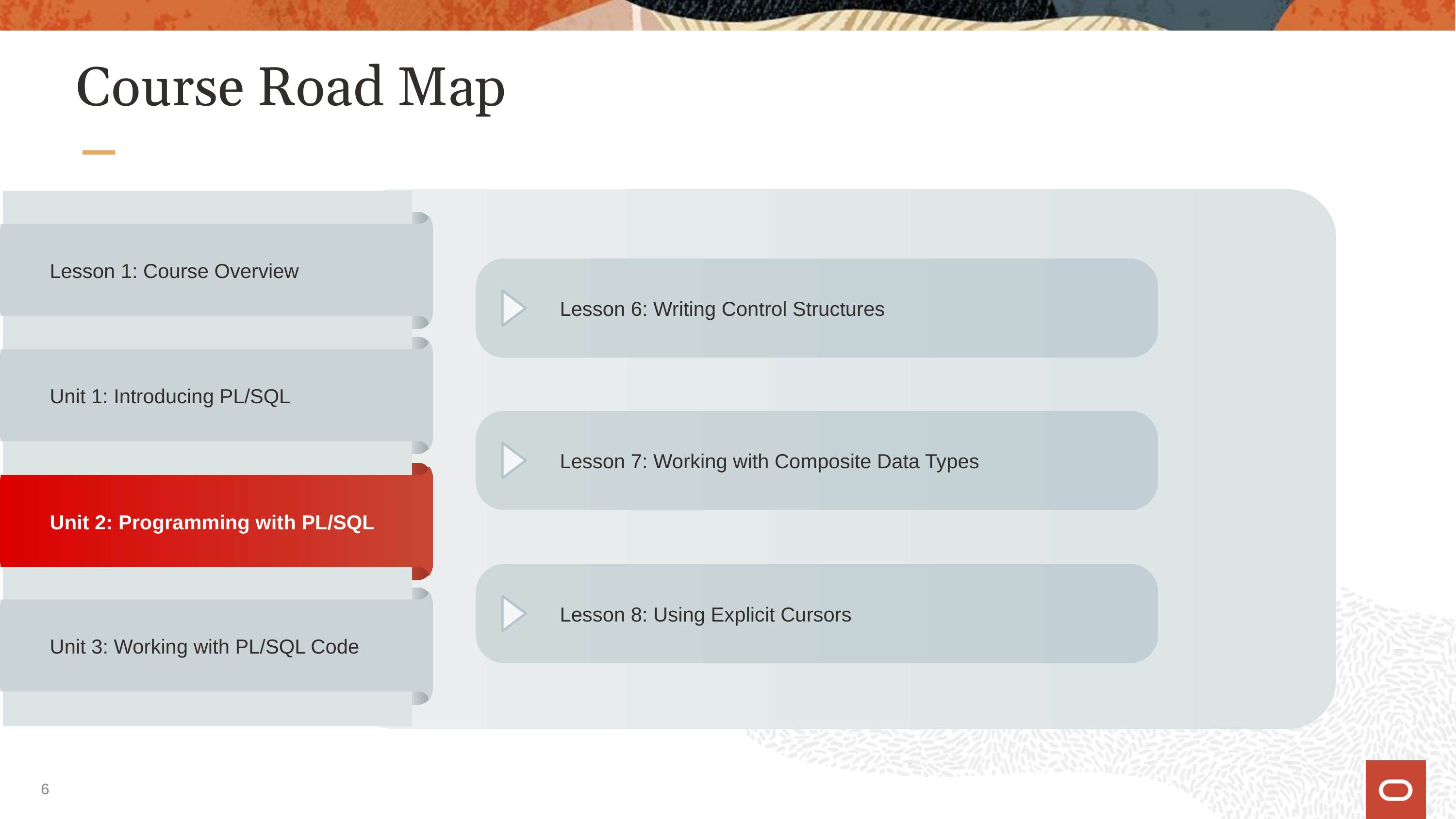

# Course Road Map

Lesson 1: Course Overview

Lesson 6: Writing Control Structures

Unit 1: Introducing PL/SQL

Lesson 7: Working with Composite Data Types

Unit 2: Programming with PL/SQL

Lesson 8: Using Explicit Cursors

Unit 3: Working with PL/SQL Code